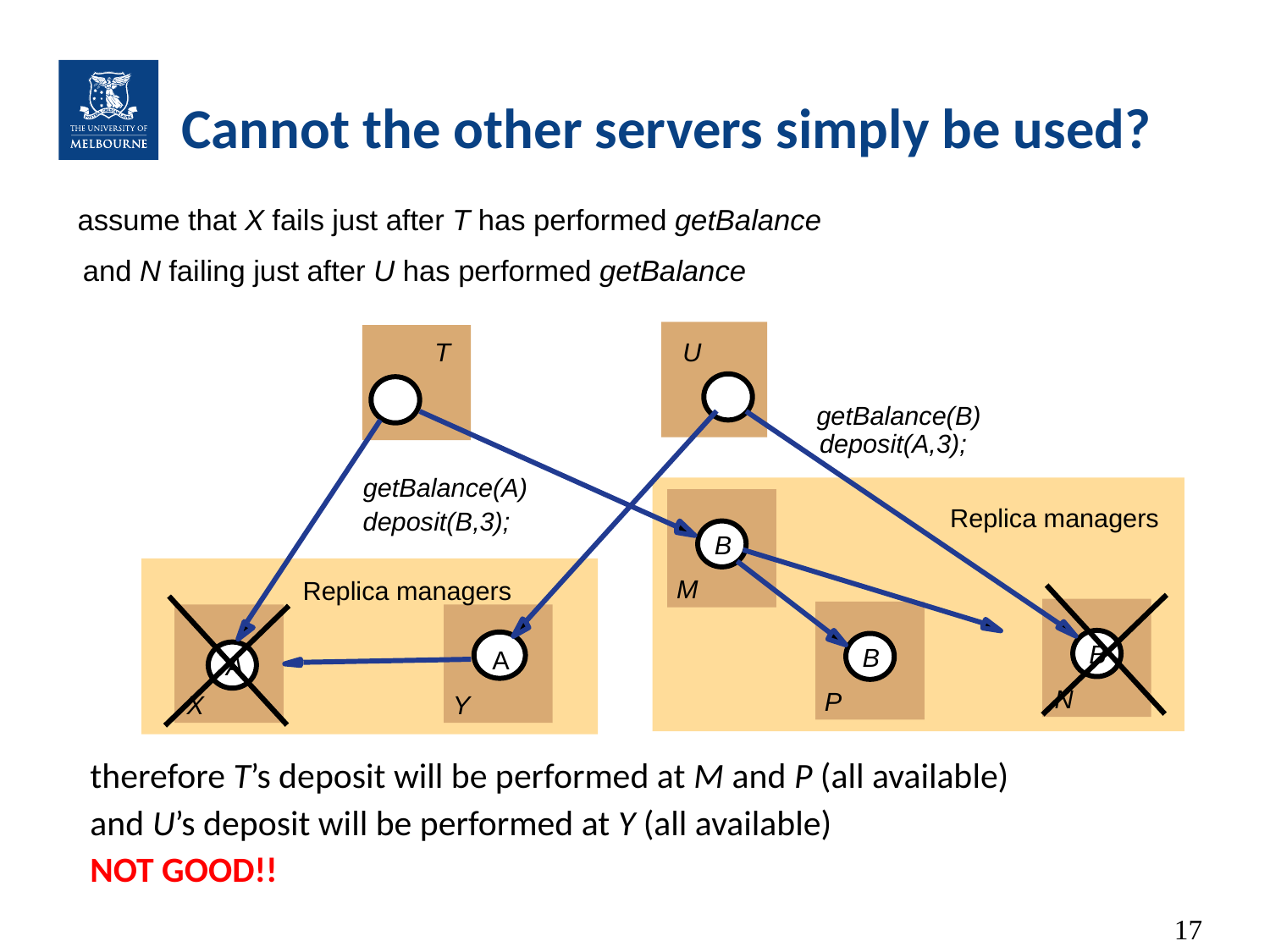

# Cannot the other servers simply be used?
assume that X fails just after T has performed getBalance
and N failing just after U has performed getBalance

T
U

getBalance(B)

deposit(A,3);
getBalance(A)

Replica managers
deposit(B,3);

B

M
Replica managers

B
B

A
A
N
P
X
Y
therefore T’s deposit will be performed at M and P (all available)
and U’s deposit will be performed at Y (all available)
NOT GOOD!!